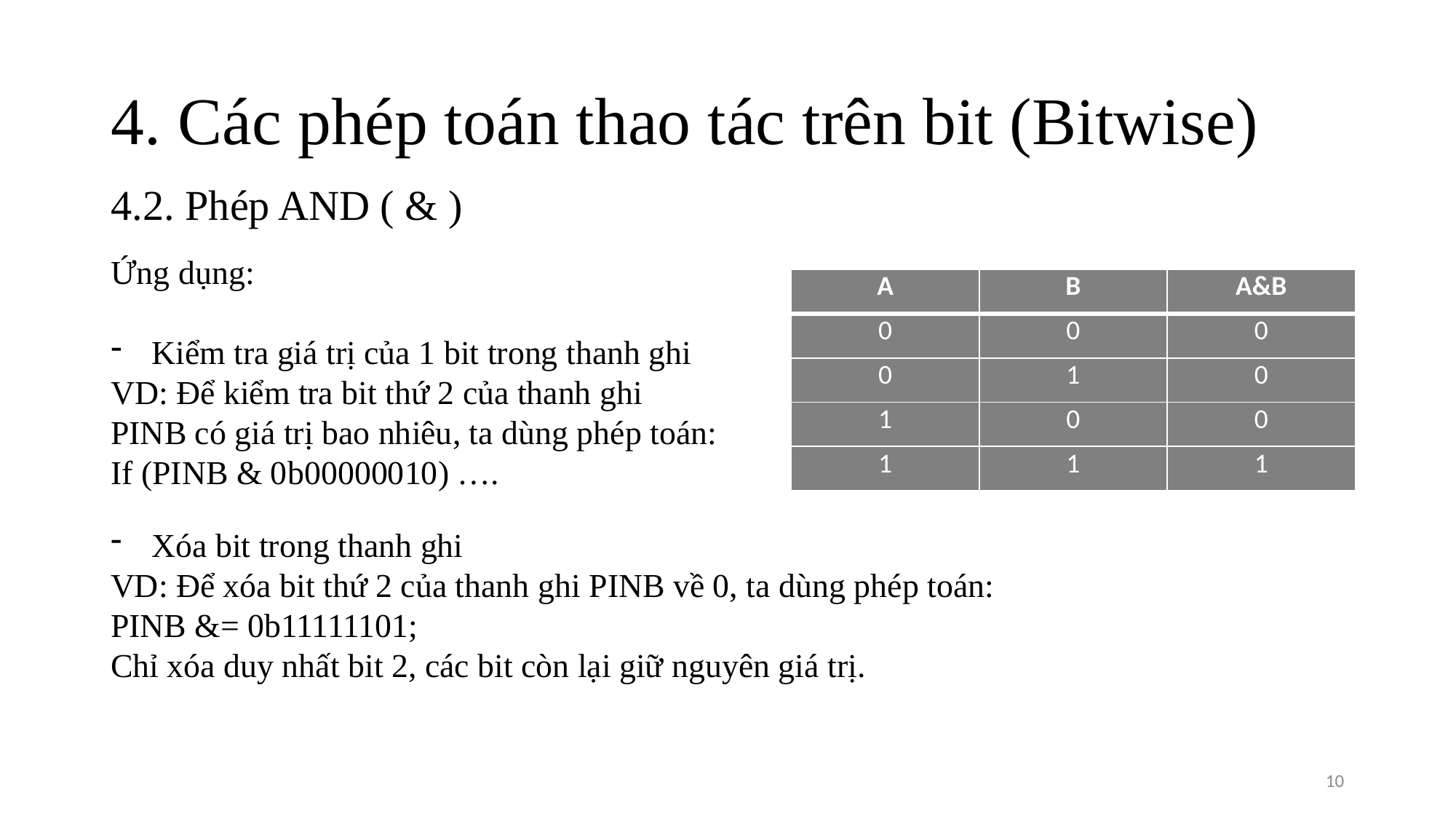

# 4. Các phép toán thao tác trên bit (Bitwise)
4.2. Phép AND ( & )

Ứng dụng:

Kiểm tra giá trị của 1 bit trong thanh ghi
VD: Để kiểm tra bit thứ 2 của thanh ghi PINB có giá trị bao nhiêu, ta dùng phép toán:
If (PINB & 0b00000010) ….
| A | B | A&B |
| --- | --- | --- |
| 0 | 0 | 0 |
| 0 | 1 | 0 |
| 1 | 0 | 0 |
| 1 | 1 | 1 |
Xóa bit trong thanh ghi
VD: Để xóa bit thứ 2 của thanh ghi PINB về 0, ta dùng phép toán:
PINB &= 0b11111101;
Chỉ xóa duy nhất bit 2, các bit còn lại giữ nguyên giá trị.

10